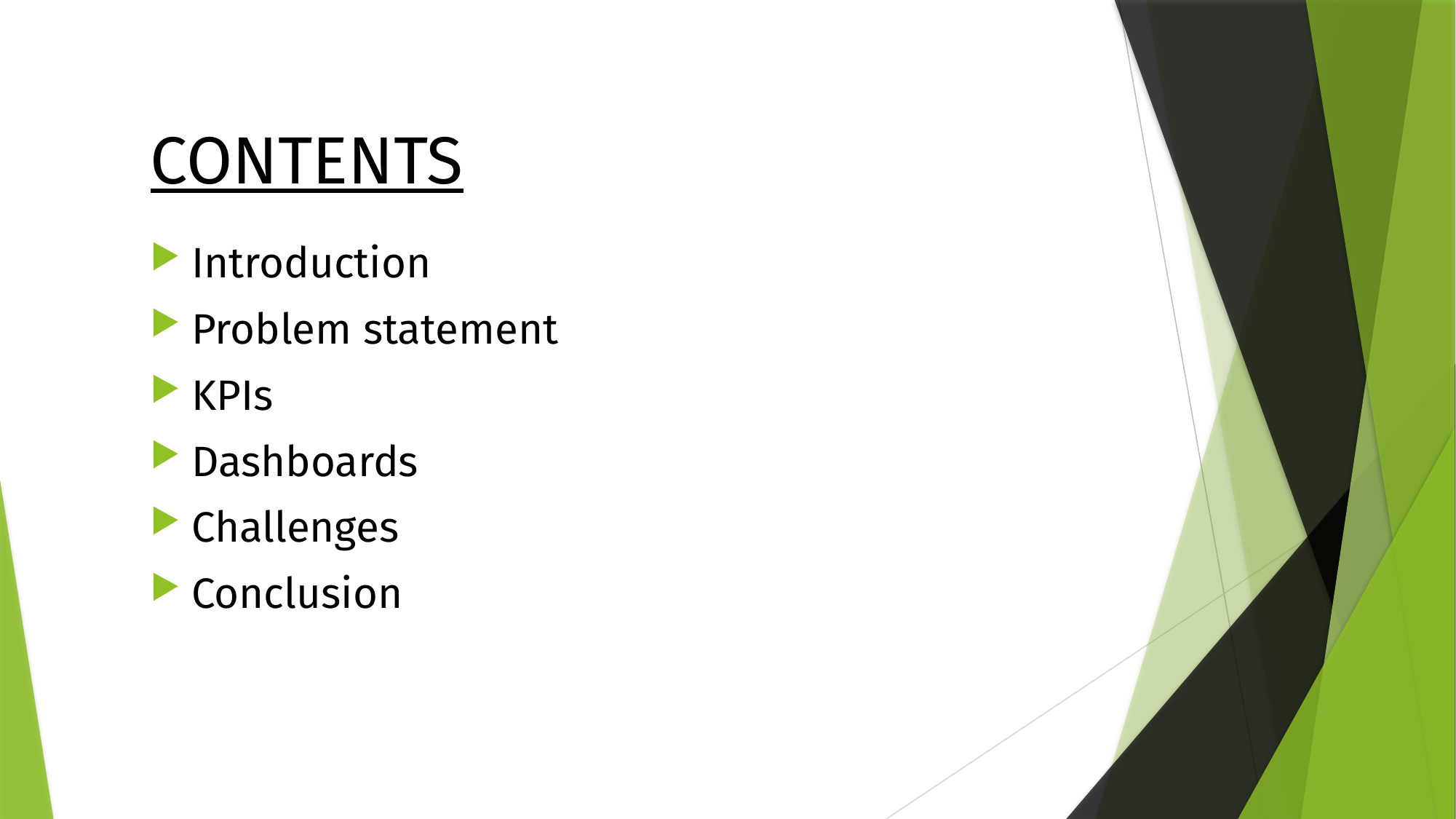

# CONTENTS
Introduction
Problem statement
KPIs
Dashboards
Challenges
Conclusion